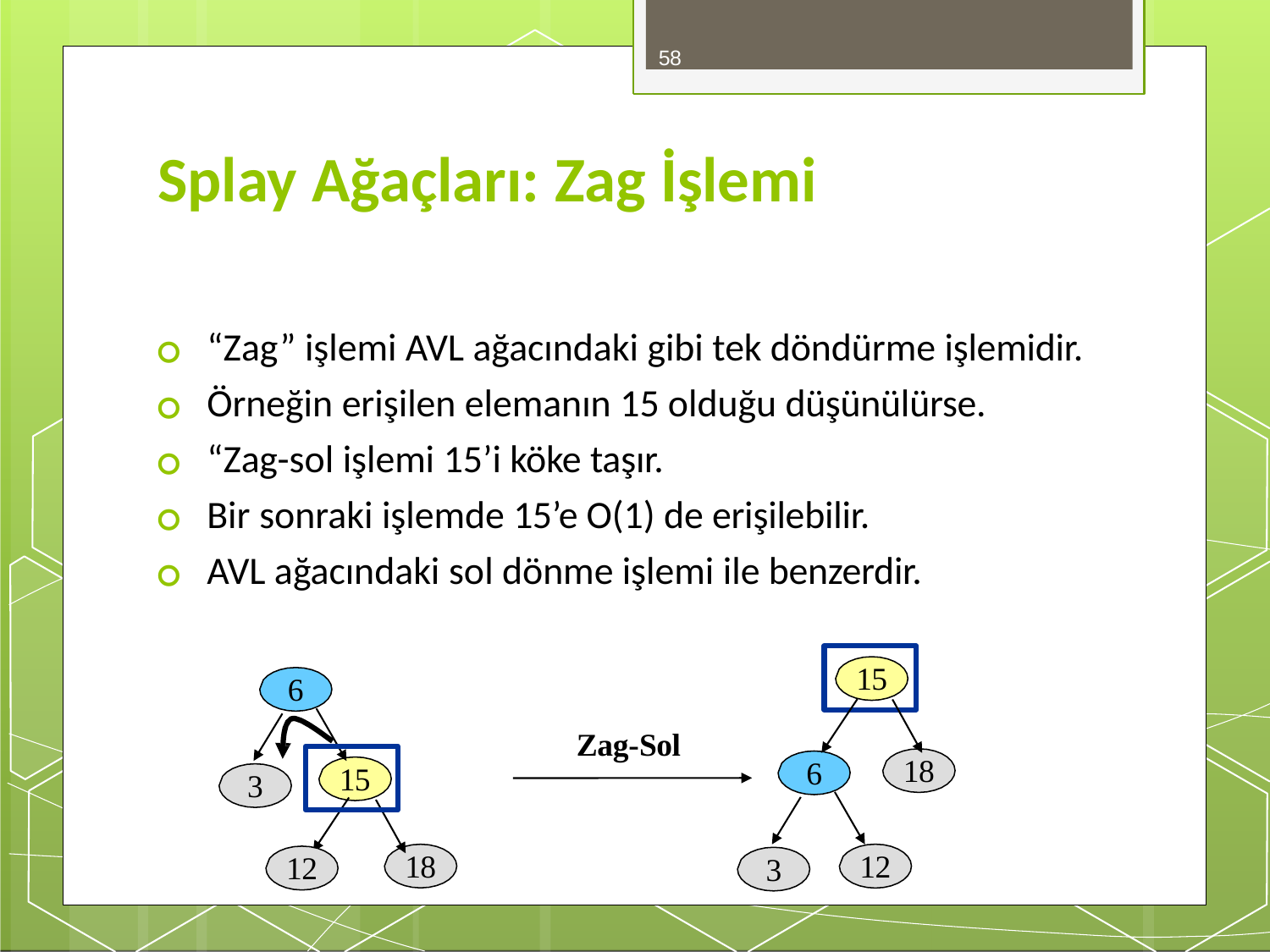

58
# Splay Ağaçları: Zag İşlemi
🞇	“Zag” işlemi AVL ağacındaki gibi tek döndürme işlemidir.
🞇	Örneğin erişilen elemanın 15 olduğu düşünülürse.
🞇	“Zag-sol işlemi 15’i köke taşır.
🞇	Bir sonraki işlemde 15’e O(1) de erişilebilir.
🞇	AVL ağacındaki sol dönme işlemi ile benzerdir.

15

6

Zag-Sol

18

6
15

3
18
12
12
3